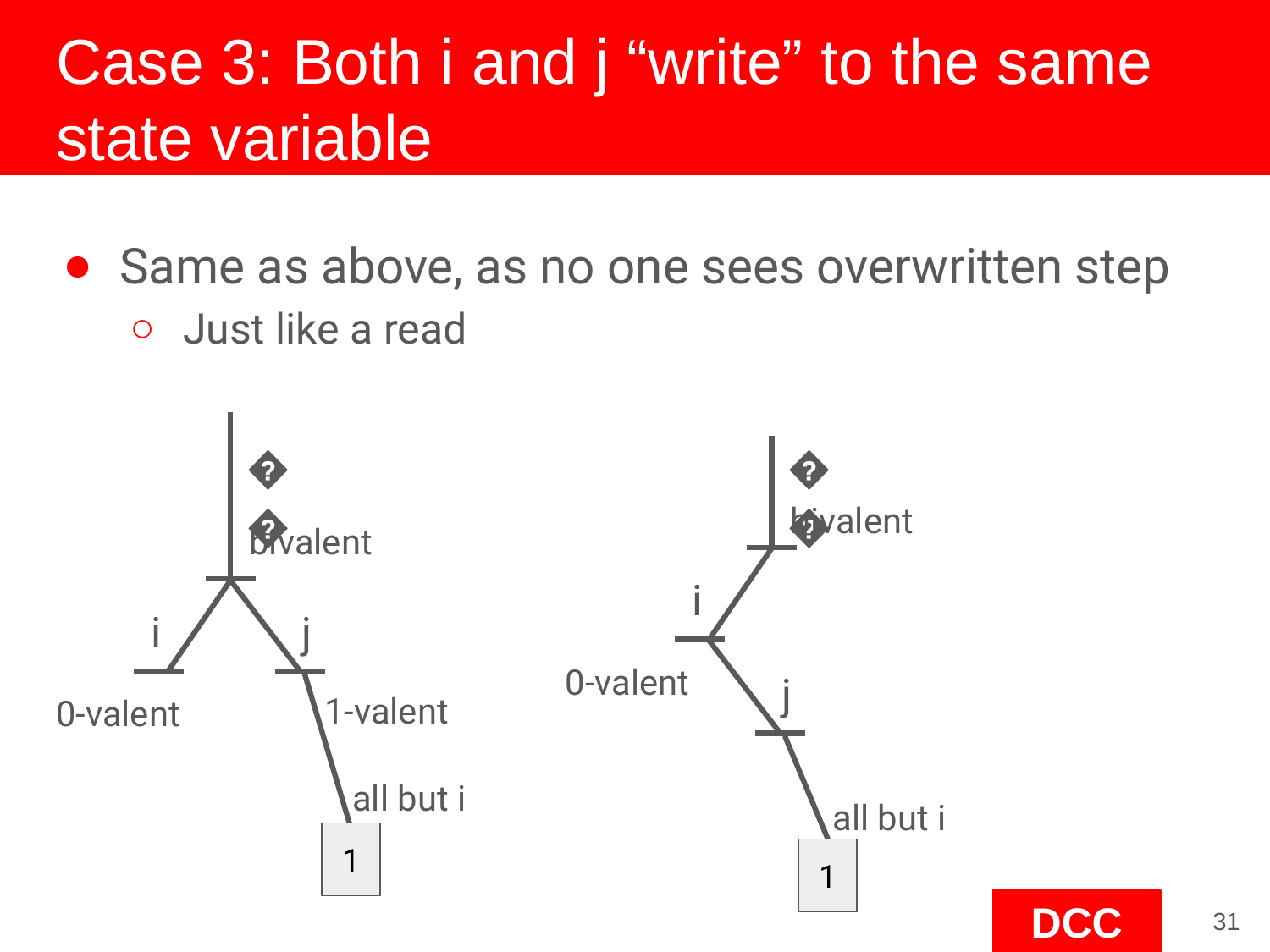

# Case 3: Both i and j “write” to the same state variable

Same as above, as no one sees overwritten step
Just like a read
𝛂
𝛂
bivalent
bivalent
i
j
i
0-valent
j
1-valent
0-valent
all but i
all but i
1
1
31